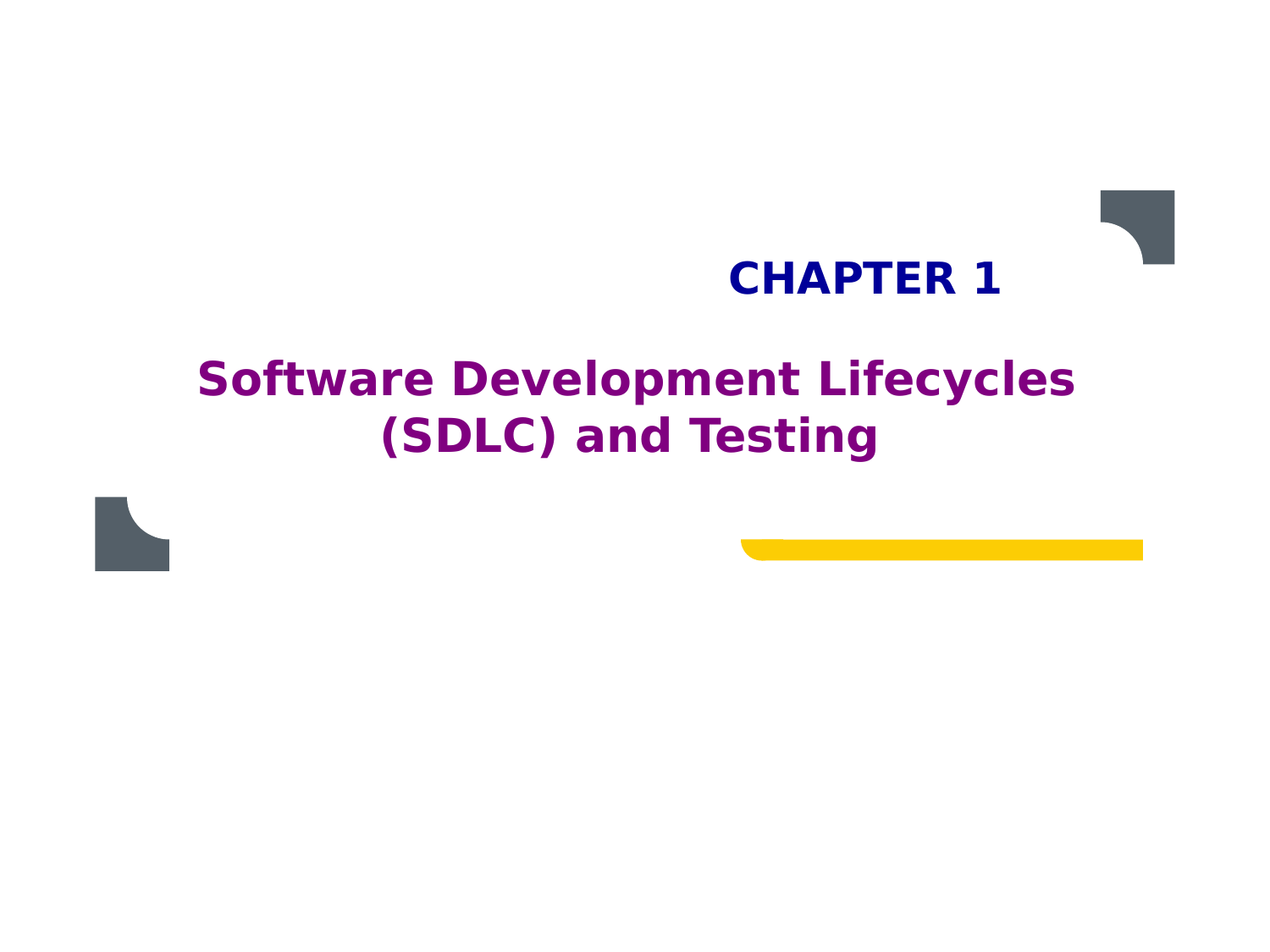

CHAPTER 1
 Software Development Lifecycles (SDLC) and Testing